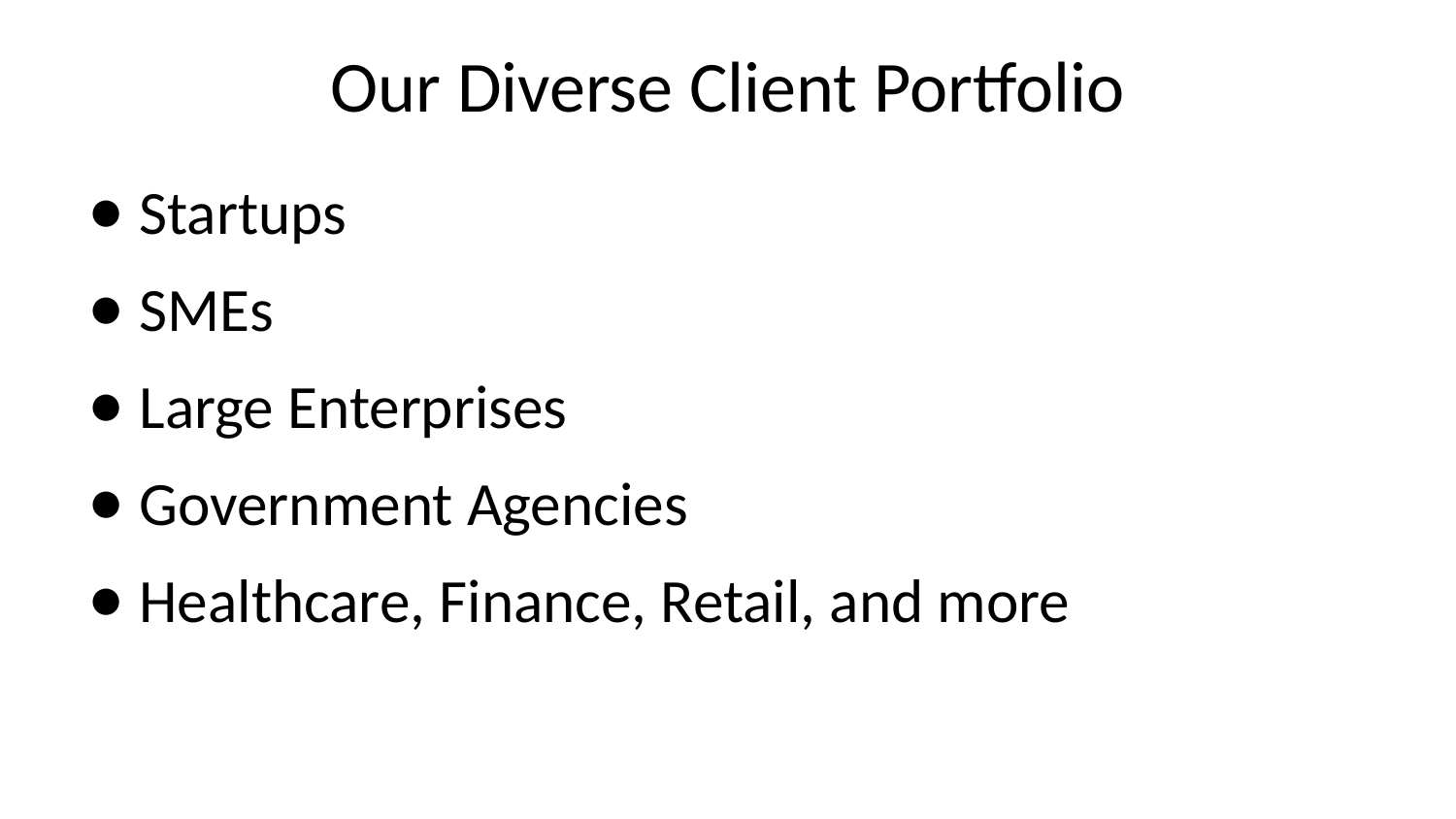

# Our Diverse Client Portfolio
Startups
SMEs
Large Enterprises
Government Agencies
Healthcare, Finance, Retail, and more